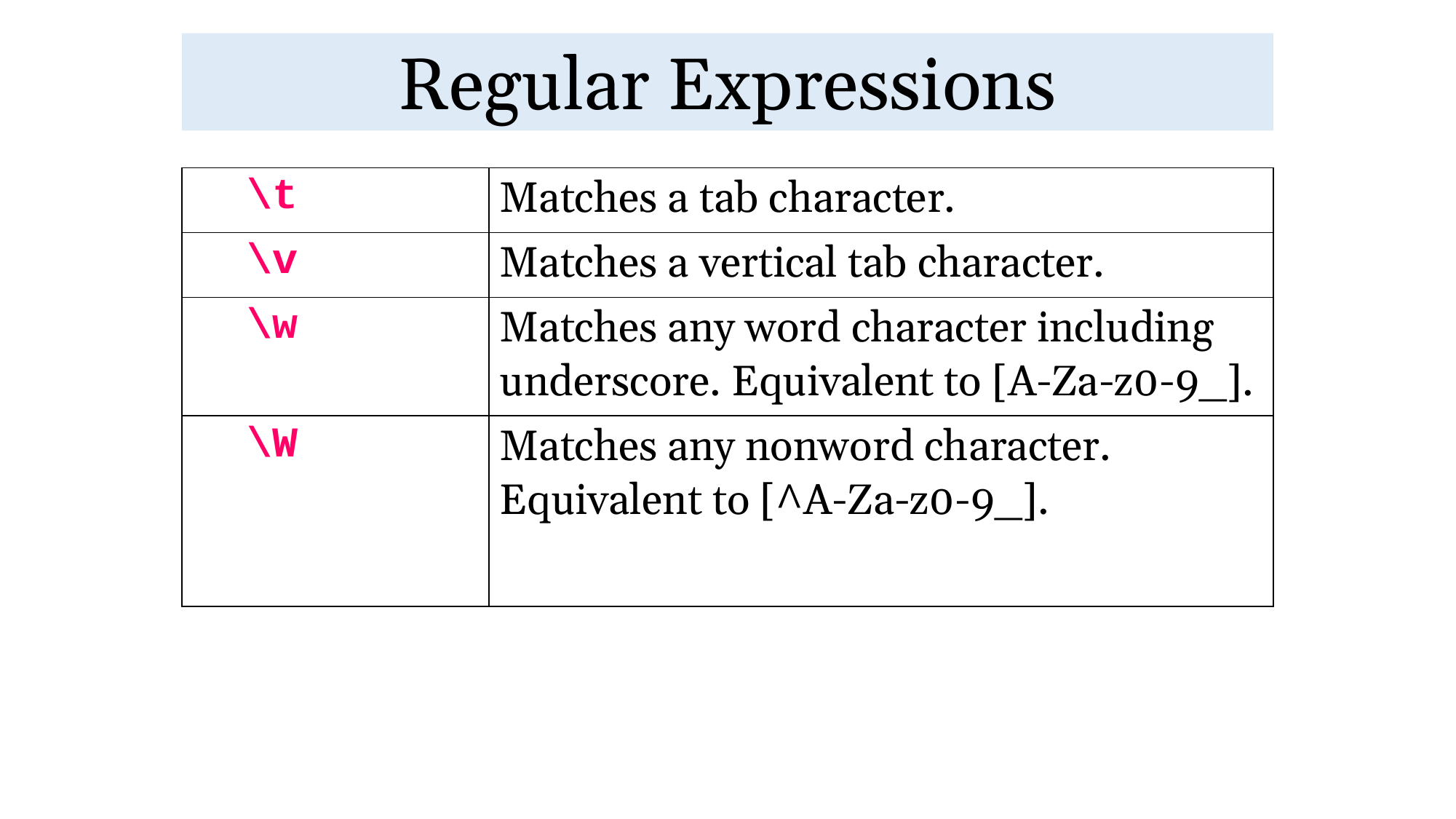

# Regular Expressions
| \t | Matches a tab character. |
| --- | --- |
| \v | Matches a vertical tab character. |
| \w | Matches any word character including underscore. Equivalent to [A-Za-z0-9\_]. |
| \W | Matches any nonword character. Equivalent to [^A-Za-z0-9\_]. |